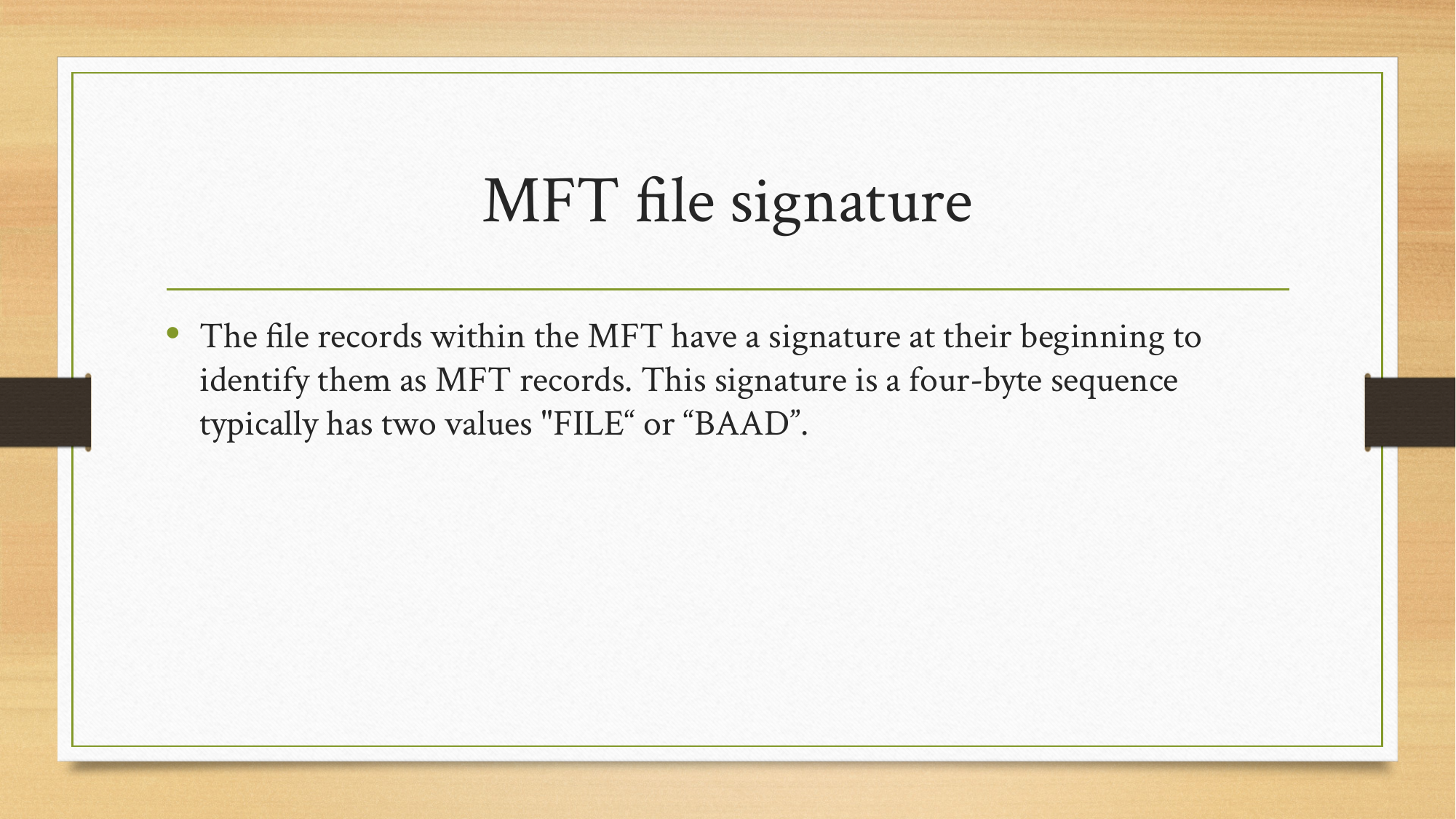

# MFT file signature
The file records within the MFT have a signature at their beginning to identify them as MFT records. This signature is a four-byte sequence typically has two values "FILE“ or “BAAD”.